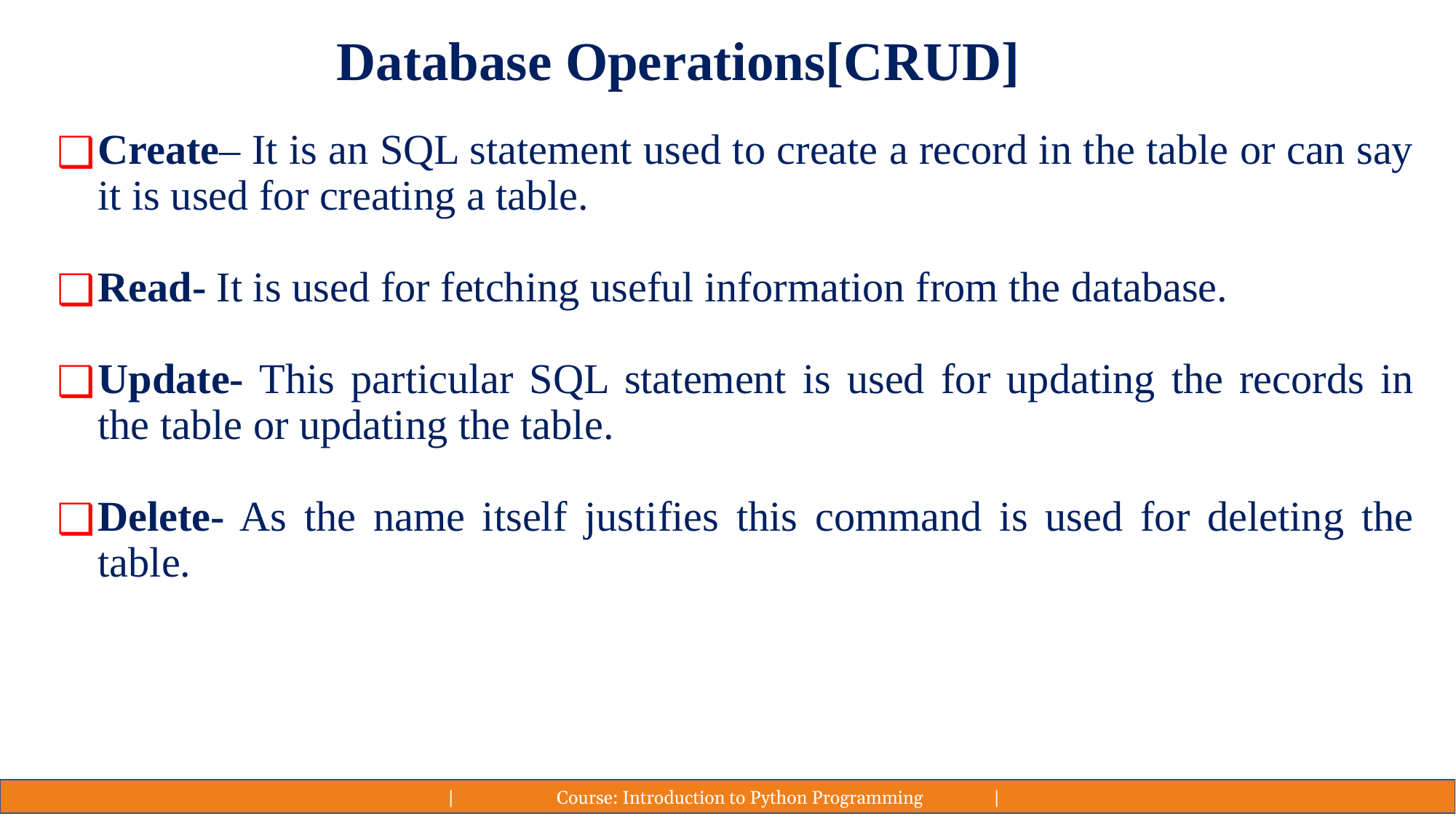

# Database Operations[CRUD]
Create– It is an SQL statement used to create a record in the table or can say it is used for creating a table.

Read- It is used for fetching useful information from the database.

Update- This particular SQL statement is used for updating the records in the table or updating the table.

Delete- As the name itself justifies this command is used for deleting the table.